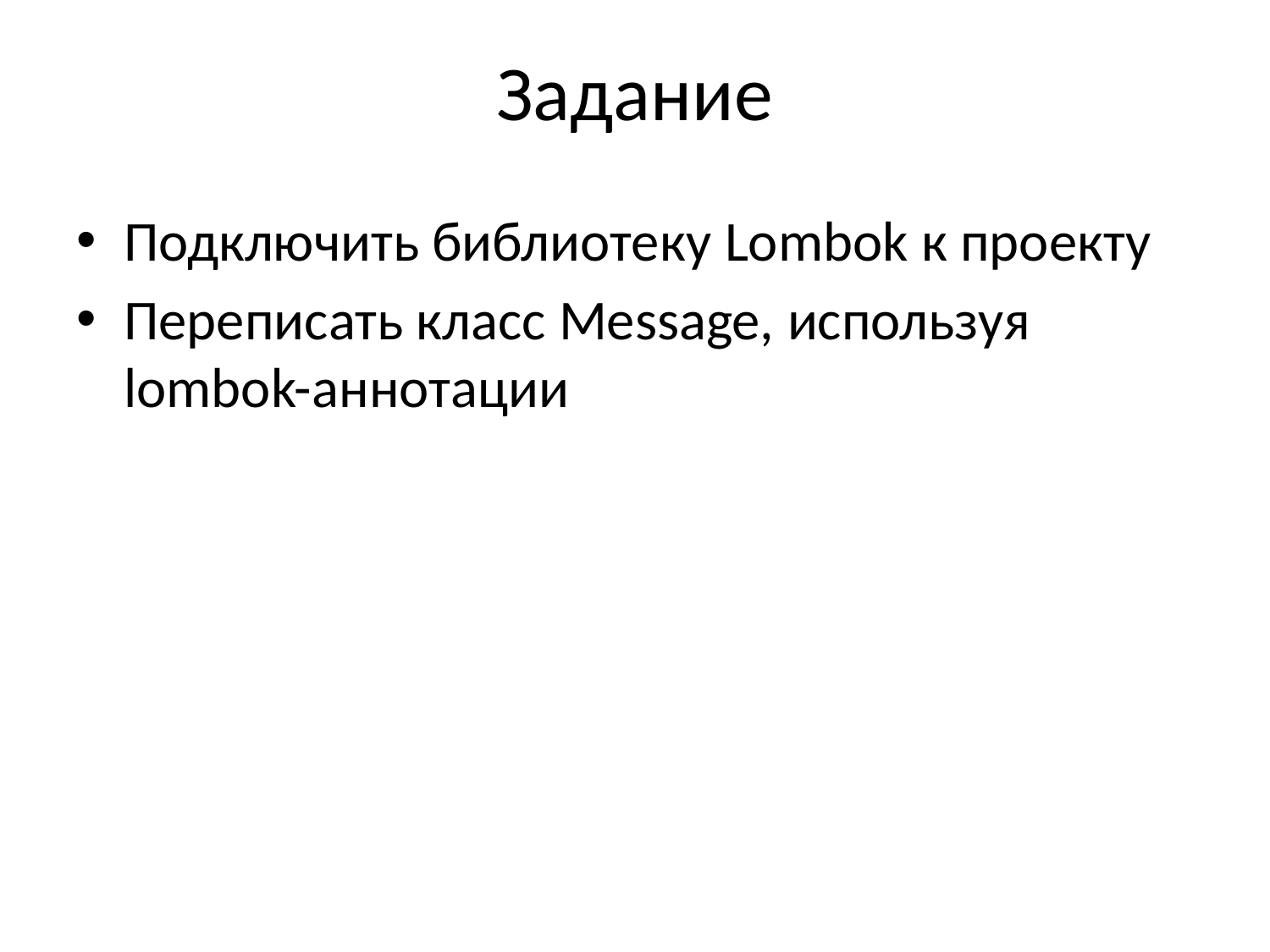

# Задание
Подключить библиотеку Lombok к проекту
Переписать класс Message, используя lombok-аннотации